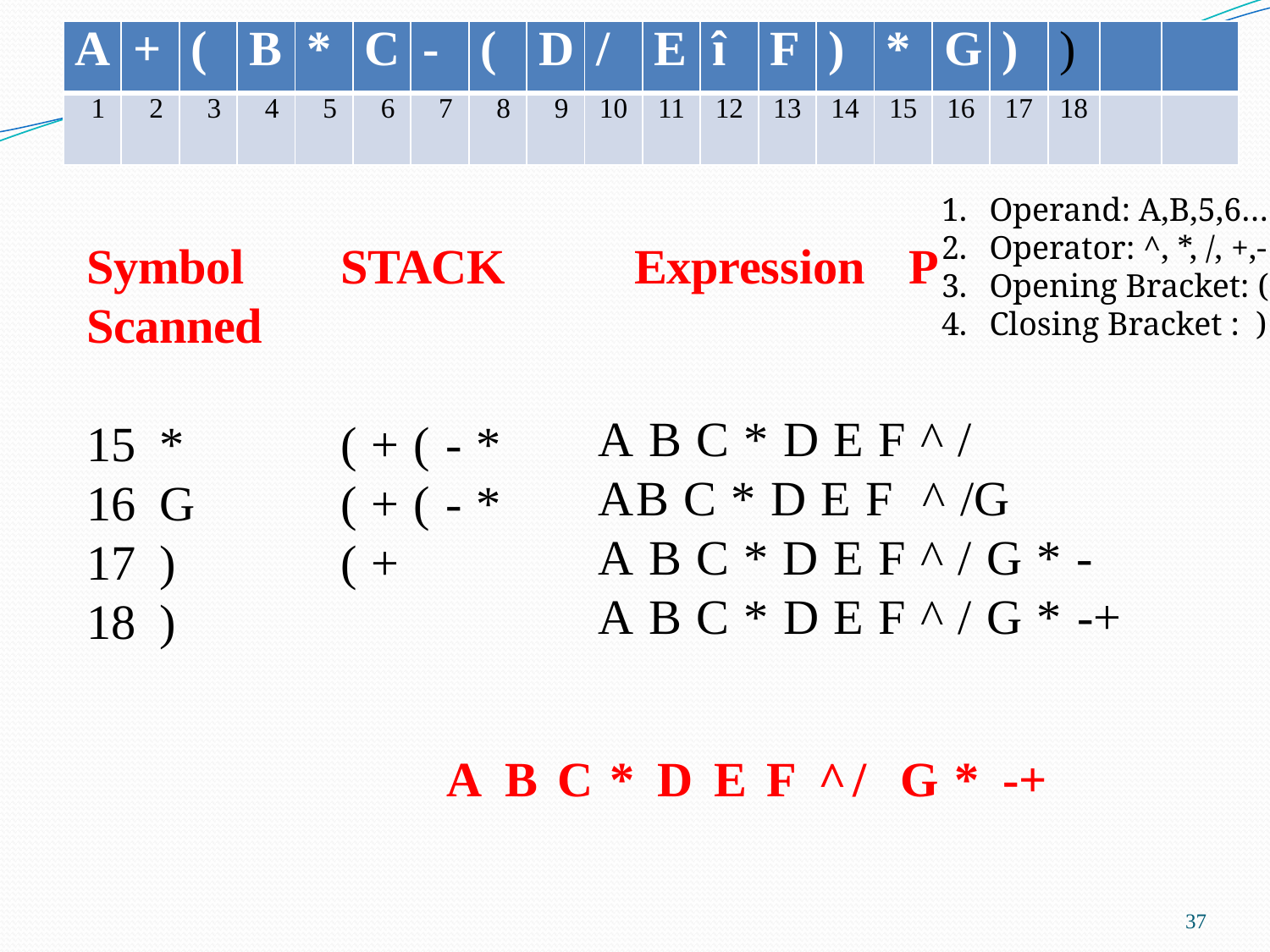

| A | + | ( | B | \* | C | - | ( | D | / | E | î | F | ) | \* | G | ) | ) |  |  |
| --- | --- | --- | --- | --- | --- | --- | --- | --- | --- | --- | --- | --- | --- | --- | --- | --- | --- | --- | --- |
| 1 | 2 | 3 | 4 | 5 | 6 | 7 | 8 | 9 | 10 | 11 | 12 | 13 | 14 | 15 | 16 | 17 | 18 |  |  |
Operand: A,B,5,6…
Operator: ^, *, /, +,-
Opening Bracket: (
Closing Bracket :  )

Symbol
Scanned
STACK
Expression	P
A B C * D E F ^ /
AB C * D E F  ^ /G
A B C * D E F ^ / G * -
A B C * D E F ^ / G * -+
15	*
16	G
17	)
18	)
( + ( - *
( + ( - *
( +
A	B	C	*	D	E	F	^	/	G	*	-+
37